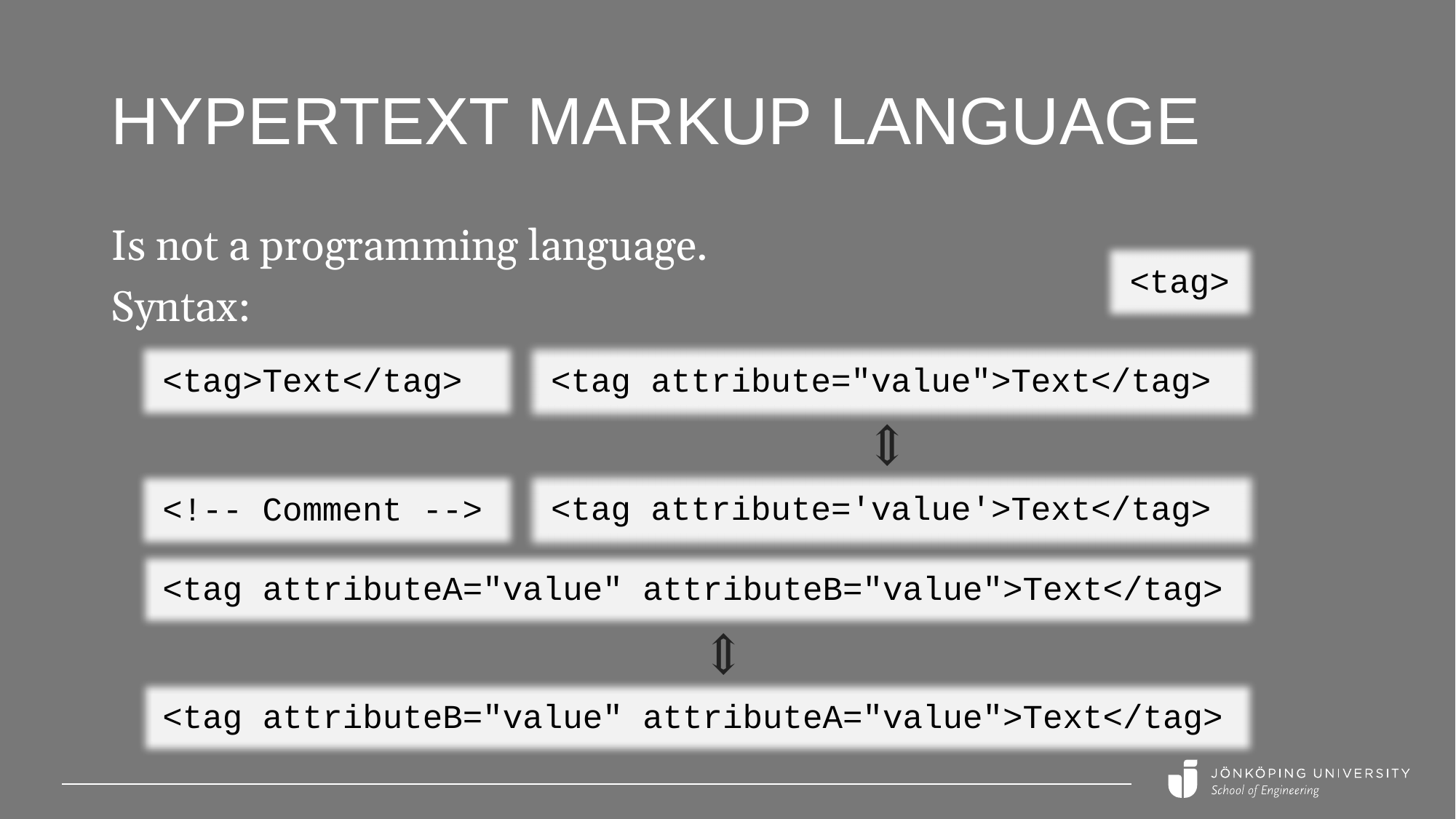

# Hypertext markup language
Is not a programming language.
Syntax:
<tag>
<tag>Text</tag>
<tag attribute="value">Text</tag>
⇔
<tag attribute='value'>Text</tag>
<!-- Comment -->
<tag attributeA="value" attributeB="value">Text</tag>
⇔
<tag attributeB="value" attributeA="value">Text</tag>